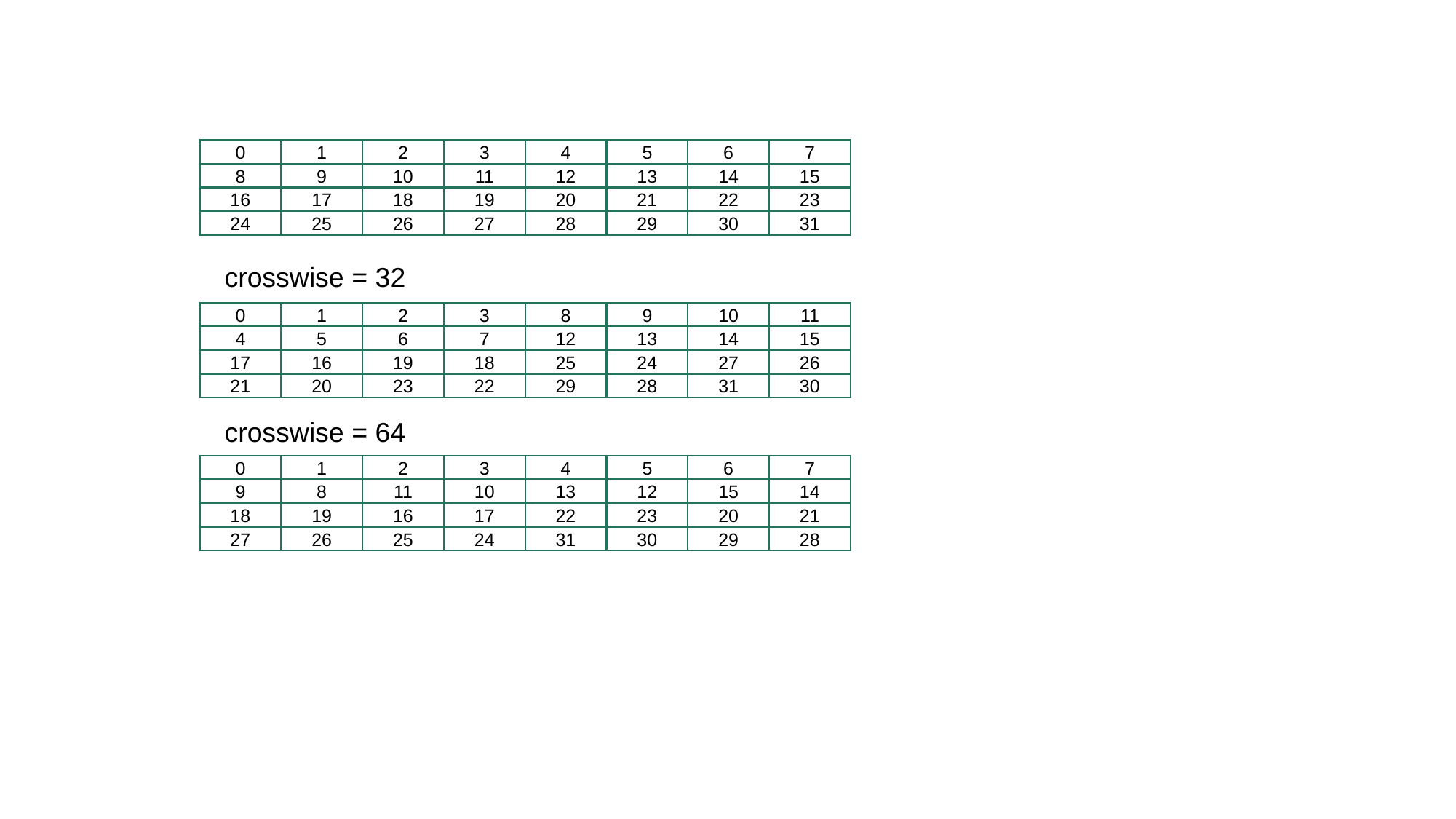

0
1
2
3
4
5
6
7
8
9
10
11
12
13
14
15
16
17
18
19
20
21
22
23
24
25
26
27
28
29
30
31
crosswise = 32
0
1
2
3
8
9
10
11
4
5
6
7
12
13
14
15
17
16
19
18
25
24
27
26
21
20
23
22
29
28
31
30
crosswise = 64
0
1
2
3
4
5
6
7
9
8
11
10
13
12
15
14
18
19
16
17
22
23
20
21
27
26
25
24
31
30
29
28